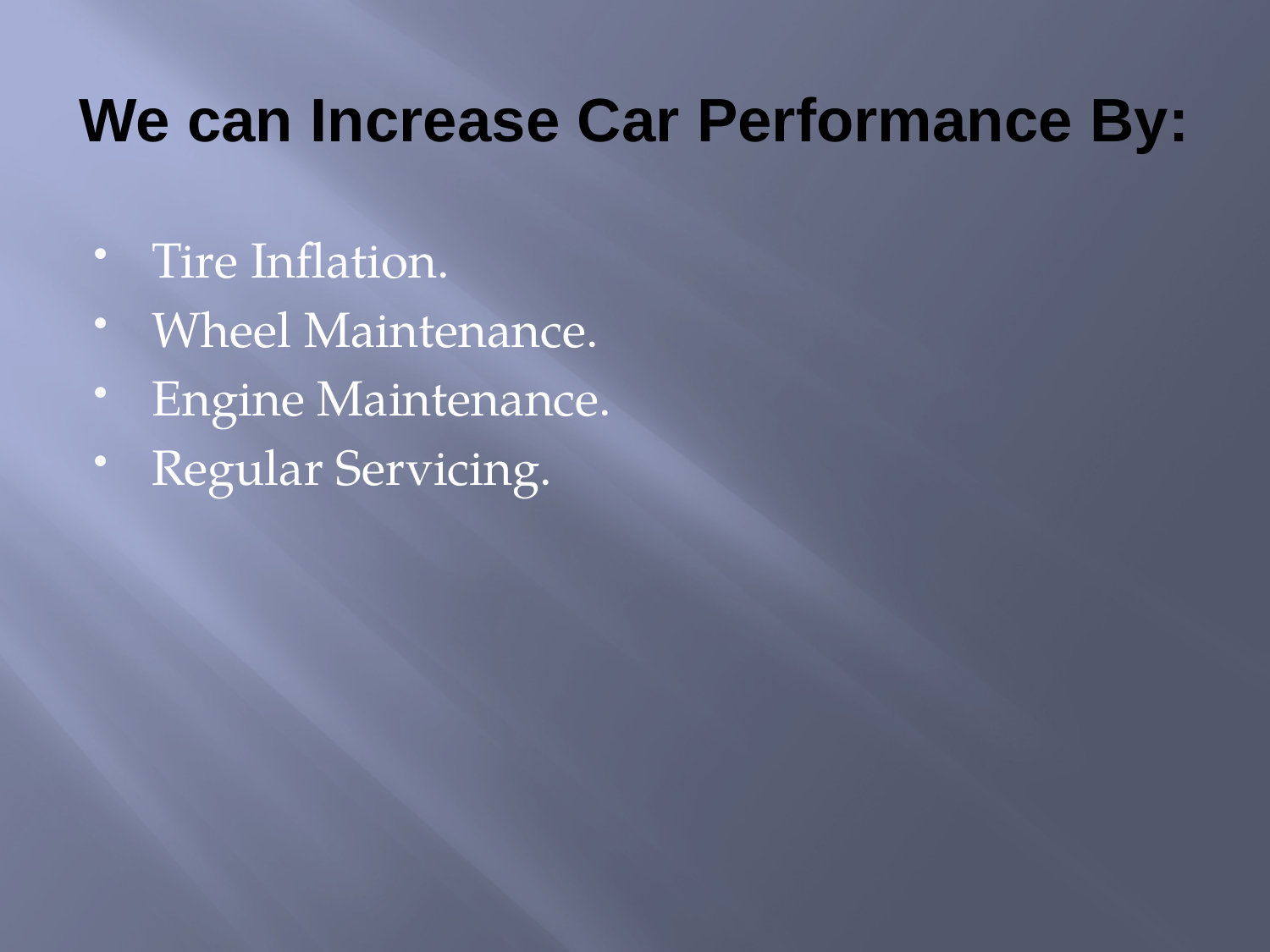

# We can Increase Car Performance By:
Tire Inflation.
Wheel Maintenance.
Engine Maintenance.
Regular Servicing.